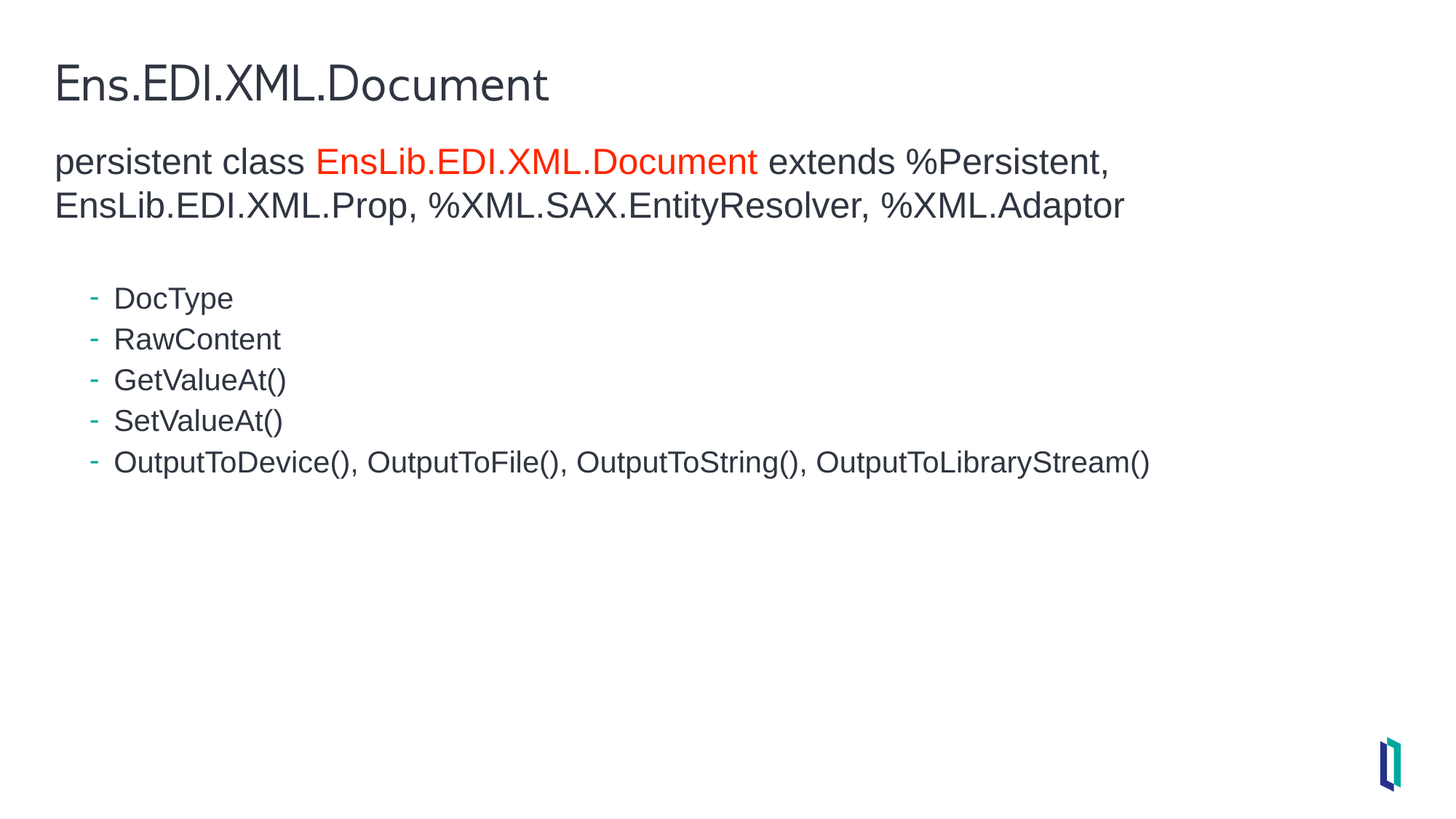

# Ens.EDI.XML.Document
persistent class EnsLib.EDI.XML.Document extends %Persistent, EnsLib.EDI.XML.Prop, %XML.SAX.EntityResolver, %XML.Adaptor

DocType
RawContent
GetValueAt()
SetValueAt()
OutputToDevice(), OutputToFile(), OutputToString(), OutputToLibraryStream()